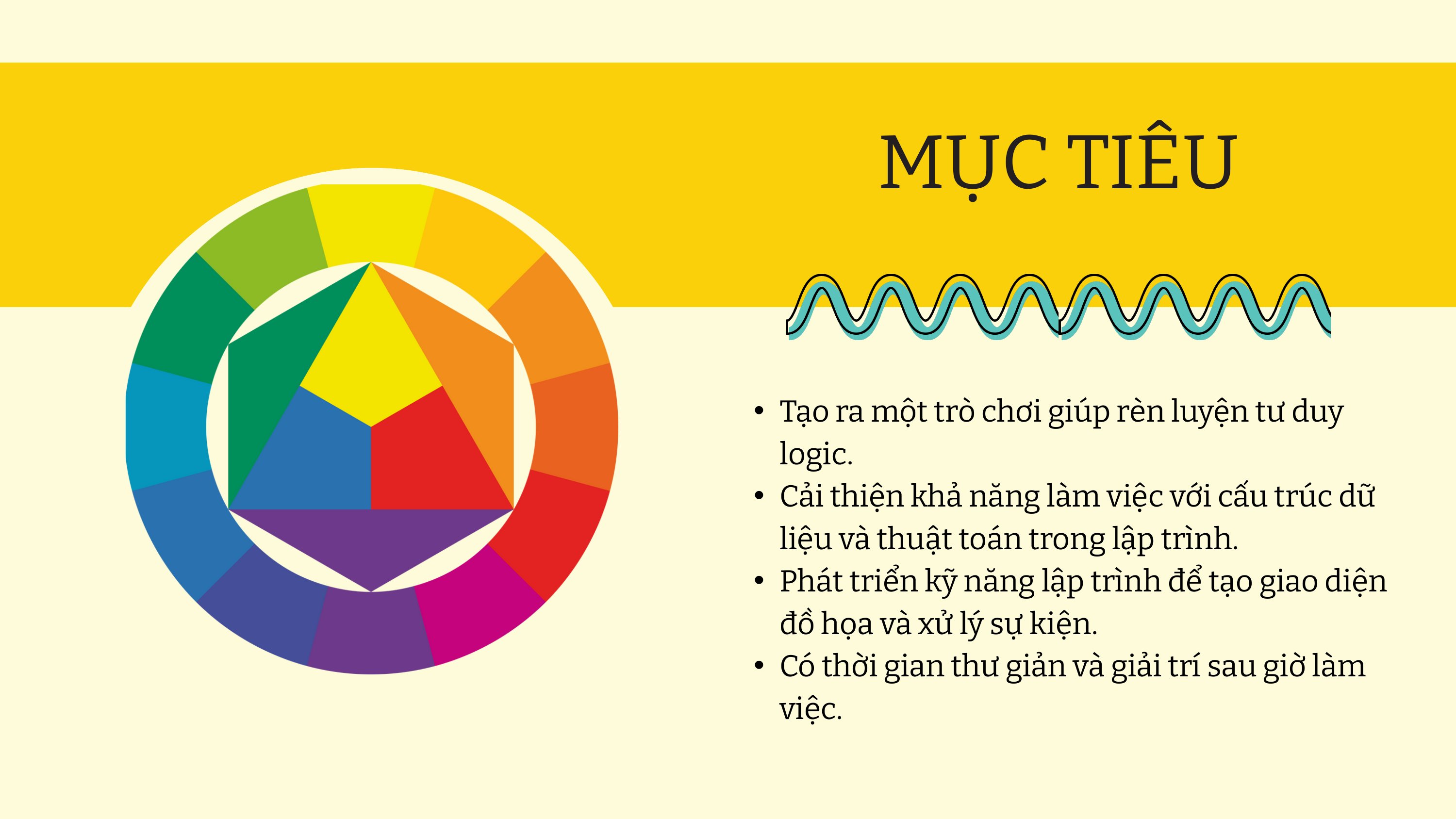

MỤC TIÊU

Tạo ra một trò chơi giúp rèn luyện tư duy logic.
Cải thiện khả năng làm việc với cấu trúc dữ liệu và thuật toán trong lập trình.
Phát triển kỹ năng lập trình để tạo giao diện đồ họa và xử lý sự kiện.
Có thời gian thư giản và giải trí sau giờ làm việc.